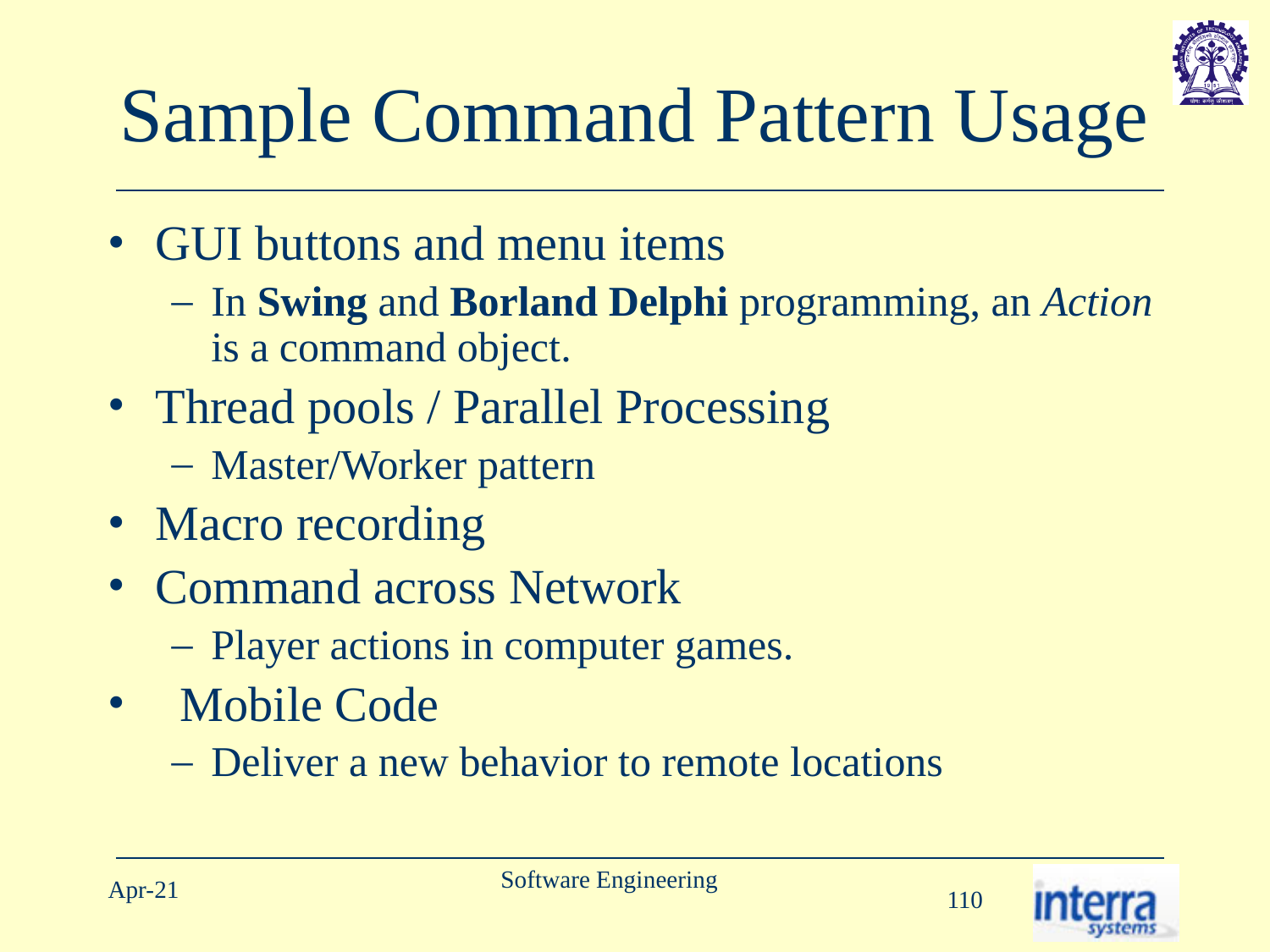

# Sample Command Pattern Usage
GUI buttons and menu items
In Swing and Borland Delphi programming, an Action is a command object.
Thread pools / Parallel Processing
Master/Worker pattern
Macro recording
Command across Network
Player actions in computer games.
  Mobile Code
Deliver a new behavior to remote locations
Software Engineering
Apr-21